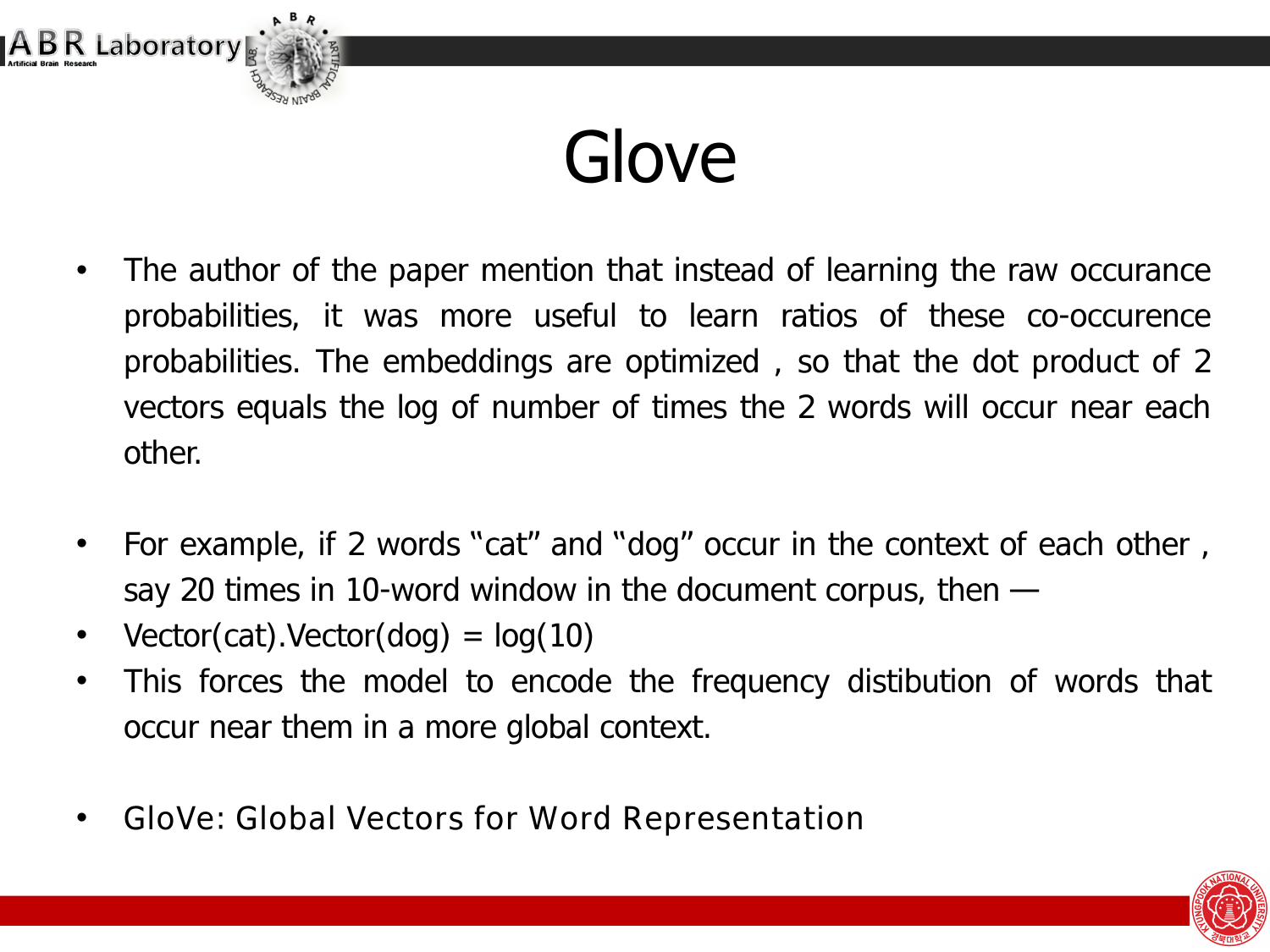

# Glove
The author of the paper mention that instead of learning the raw occurance probabilities, it was more useful to learn ratios of these co-occurence probabilities. The embeddings are optimized , so that the dot product of 2 vectors equals the log of number of times the 2 words will occur near each other.

For example, if 2 words “cat” and “dog” occur in the context of each other , say 20 times in 10-word window in the document corpus, then —
Vector(cat).Vector(dog) = log(10)
This forces the model to encode the frequency distibution of words that occur near them in a more global context.

GloVe: Global Vectors for Word Representation